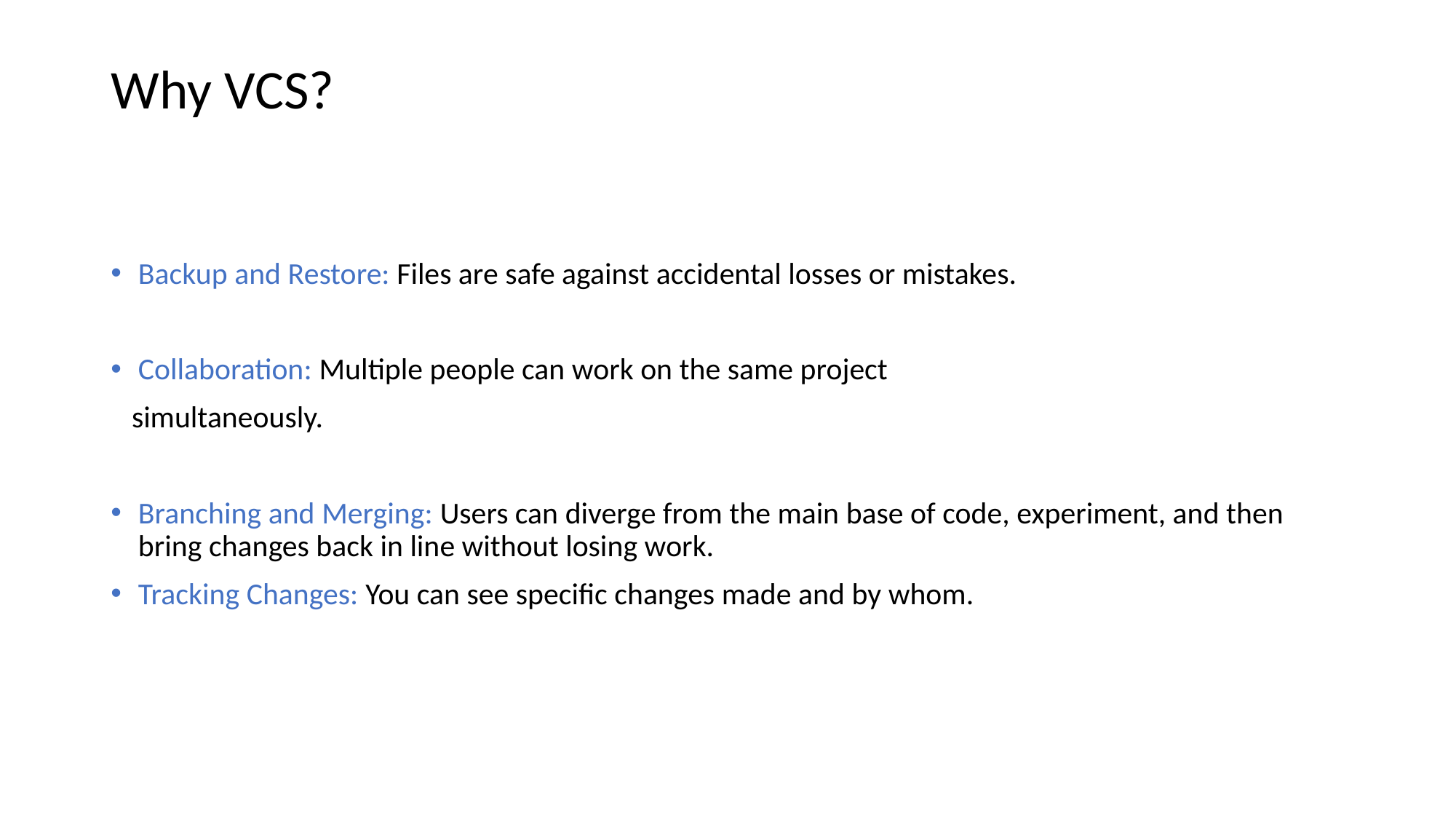

Why VCS?

Backup and Restore: Files are safe against accidental losses or mistakes.

Collaboration: Multiple people can work on the same project
   simultaneously.

Branching and Merging: Users can diverge from the main base of code, experiment, and then bring changes back in line without losing work.
Tracking Changes: You can see specific changes made and by whom.